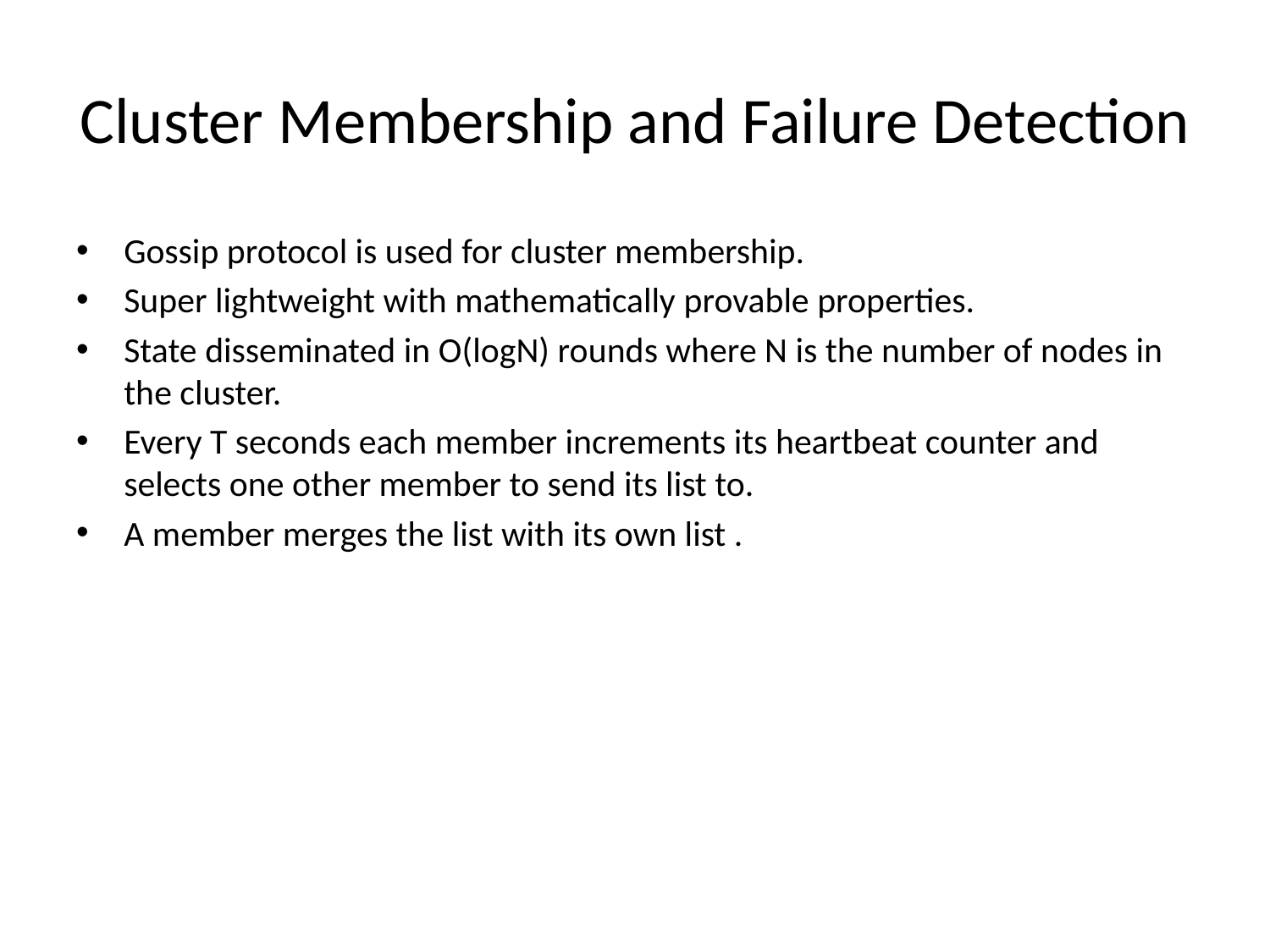

# Cluster Membership and Failure Detection
Gossip protocol is used for cluster membership.
Super lightweight with mathematically provable properties.
State disseminated in O(logN) rounds where N is the number of nodes in the cluster.
Every T seconds each member increments its heartbeat counter and selects one other member to send its list to.
A member merges the list with its own list .